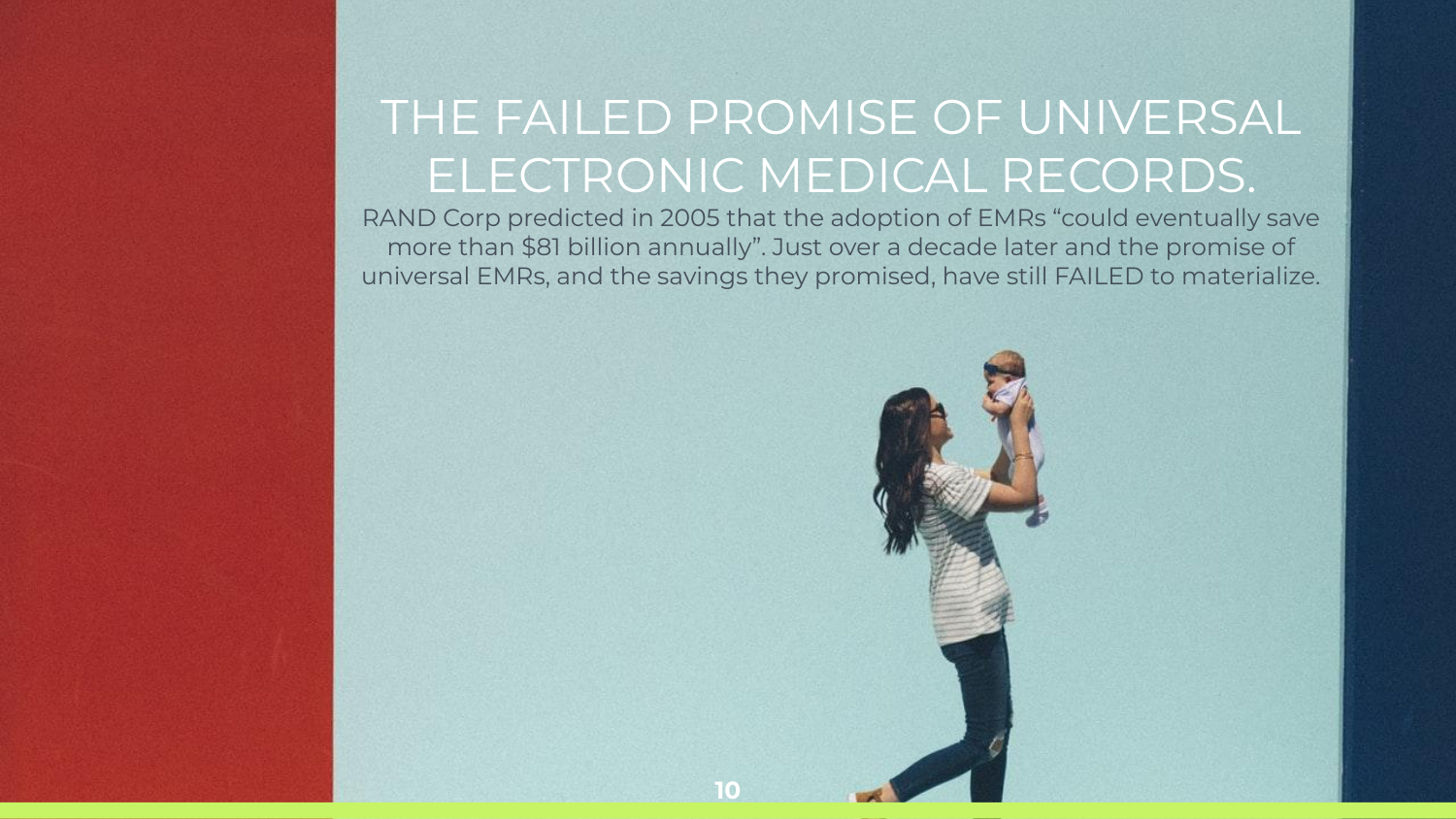

THE FAILED PROMISE OF UNIVERSAL ELECTRONIC MEDICAL RECORDS.
RAND Corp predicted in 2005 that the adoption of EMRs “could eventually save more than $81 billion annually”. Just over a decade later and the promise of universal EMRs, and the savings they promised, have still FAILED to materialize.
10